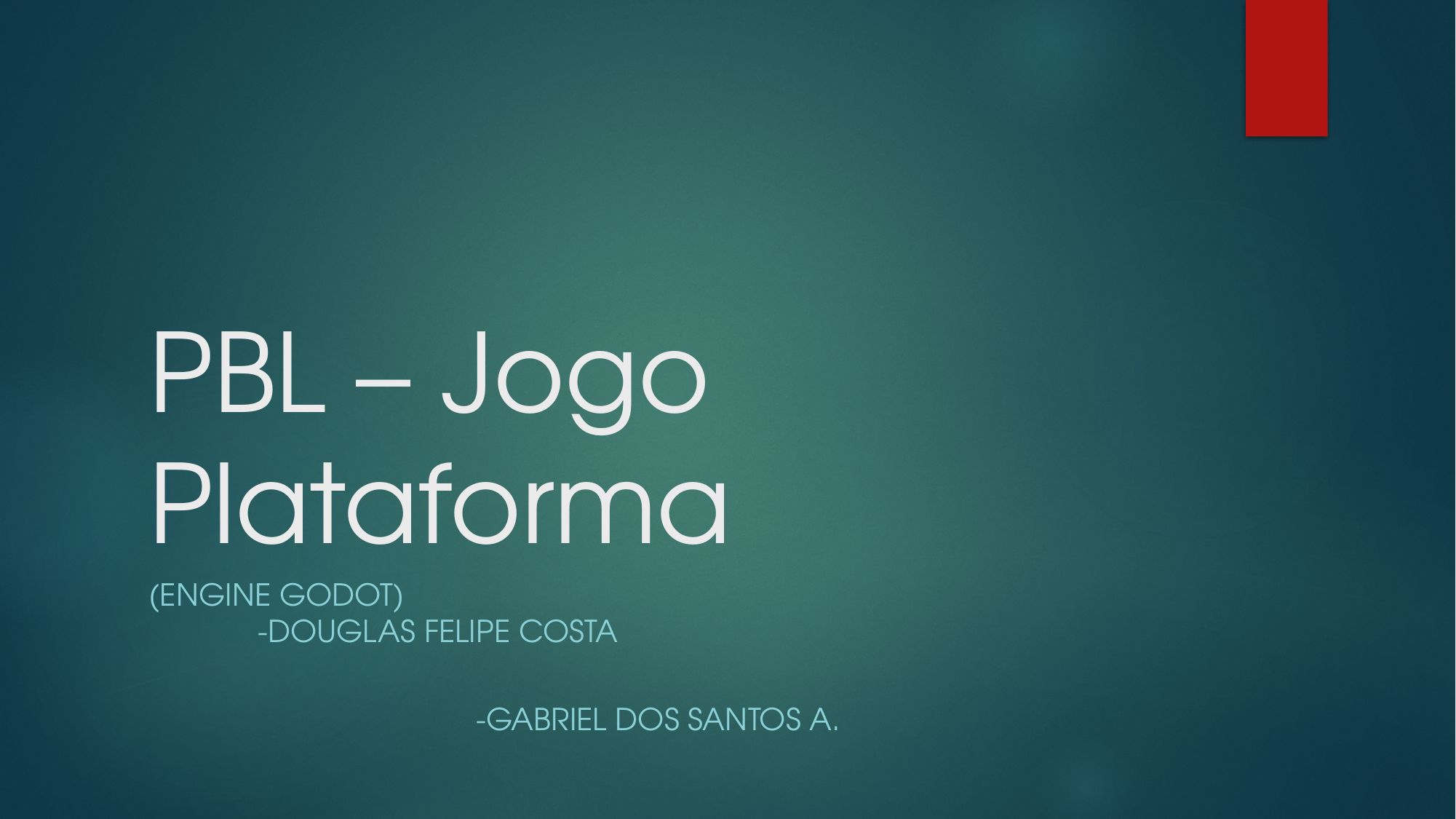

# PBL – Jogo Plataforma
(Engine godot)								-Douglas felipe costa
												-Gabriel dos santos a.